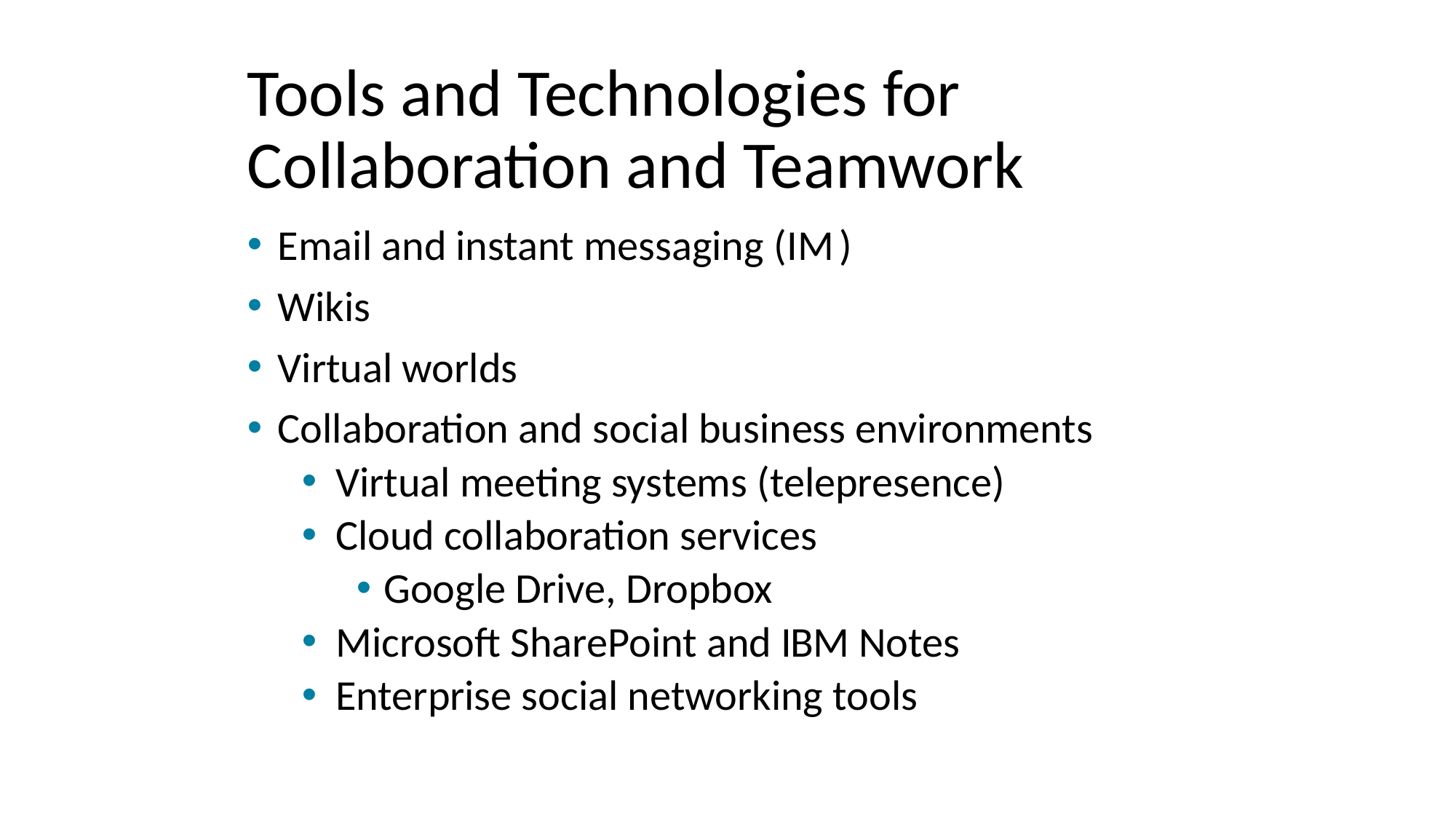

# Tools and Technologies for Collaboration and Teamwork
Email and instant messaging (I M )
Wikis
Virtual worlds
Collaboration and social business environments
Virtual meeting systems (telepresence)
Cloud collaboration services
Google Drive, Dropbox
Microsoft SharePoint and I B M Notes
Enterprise social networking tools